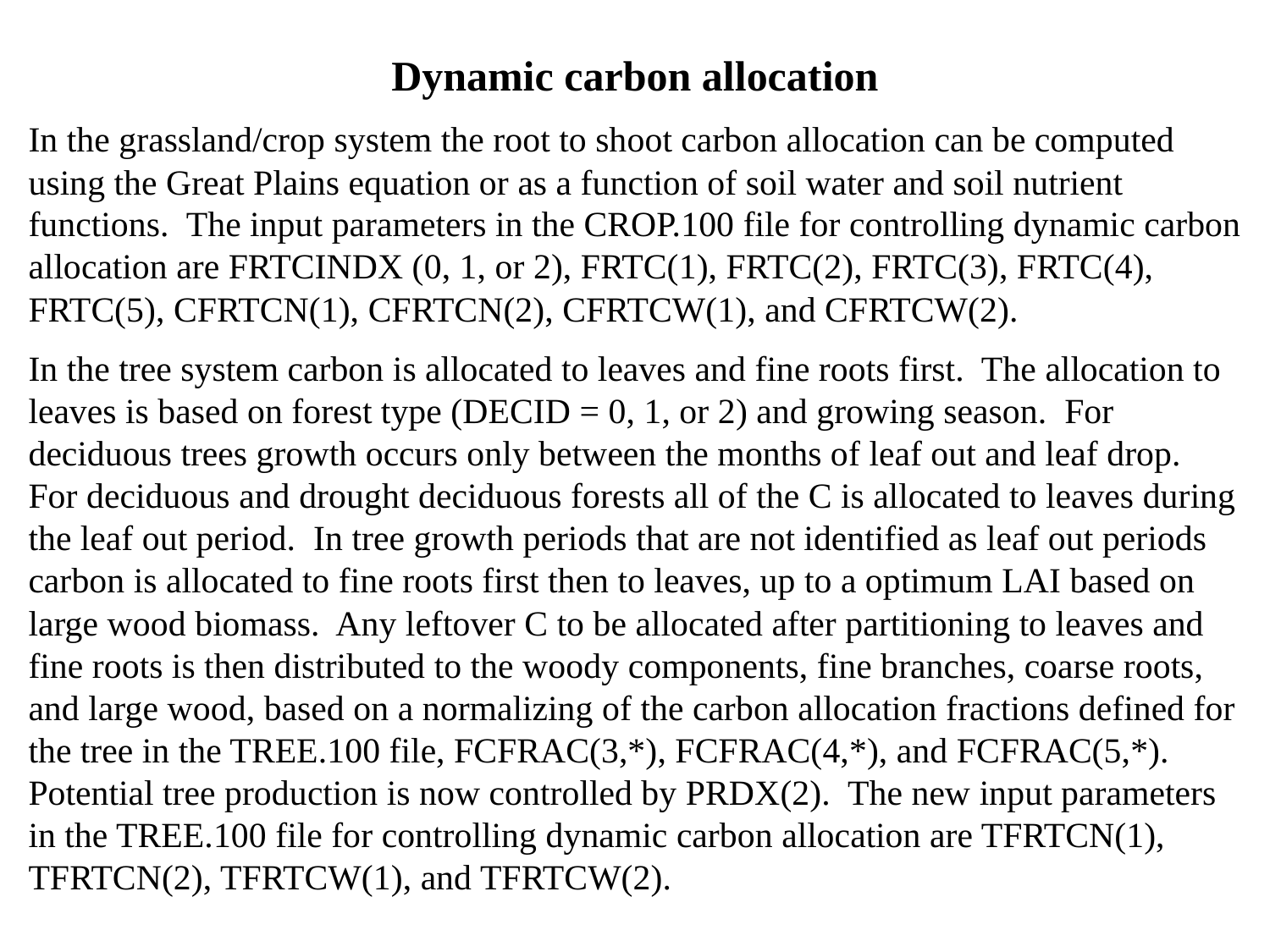

Dynamic carbon allocation
In the grassland/crop system the root to shoot carbon allocation can be computed using the Great Plains equation or as a function of soil water and soil nutrient functions.  The input parameters in the CROP.100 file for controlling dynamic carbon allocation are FRTCINDX (0, 1, or 2), FRTC(1), FRTC(2), FRTC(3), FRTC(4), FRTC(5), CFRTCN(1), CFRTCN(2), CFRTCW(1), and CFRTCW(2).
In the tree system carbon is allocated to leaves and fine roots first.  The allocation to leaves is based on forest type (DECID = 0, 1, or 2) and growing season.  For deciduous trees growth occurs only between the months of leaf out and leaf drop.  For deciduous and drought deciduous forests all of the C is allocated to leaves during the leaf out period.  In tree growth periods that are not identified as leaf out periods carbon is allocated to fine roots first then to leaves, up to a optimum LAI based on large wood biomass.  Any leftover C to be allocated after partitioning to leaves and fine roots is then distributed to the woody components, fine branches, coarse roots, and large wood, based on a normalizing of the carbon allocation fractions defined for the tree in the TREE.100 file, FCFRAC(3,*), FCFRAC(4,*), and FCFRAC(5,*).  Potential tree production is now controlled by PRDX(2).  The new input parameters in the TREE.100 file for controlling dynamic carbon allocation are TFRTCN(1), TFRTCN(2), TFRTCW(1), and TFRTCW(2).